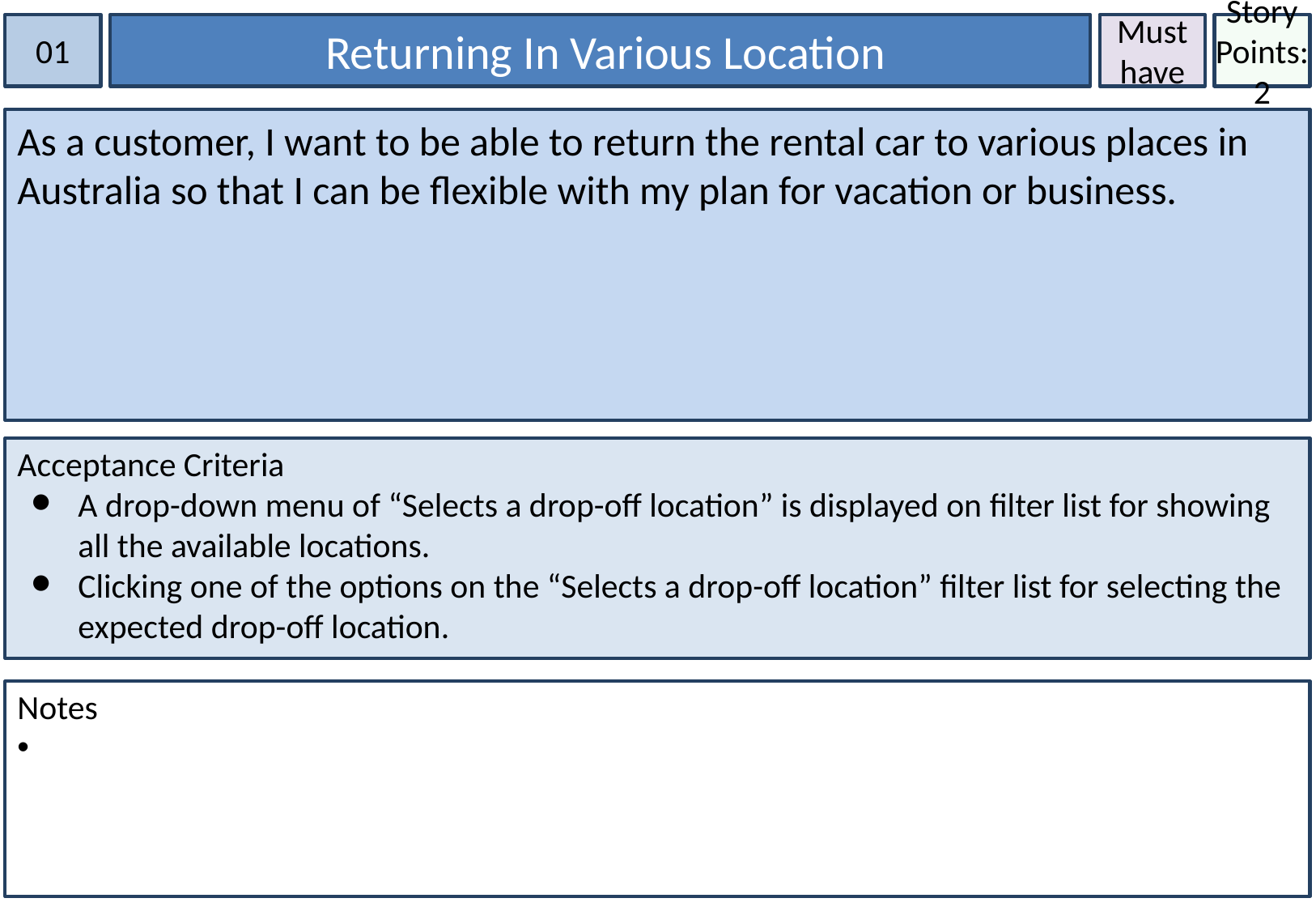

01
 Returning In Various Location
Must have
Story Points:2
As a customer, I want to be able to return the rental car to various places in Australia so that I can be flexible with my plan for vacation or business.
Acceptance Criteria
A drop-down menu of “Selects a drop-off location” is displayed on filter list for showing all the available locations.
Clicking one of the options on the “Selects a drop-off location” filter list for selecting the expected drop-off location.
Notes